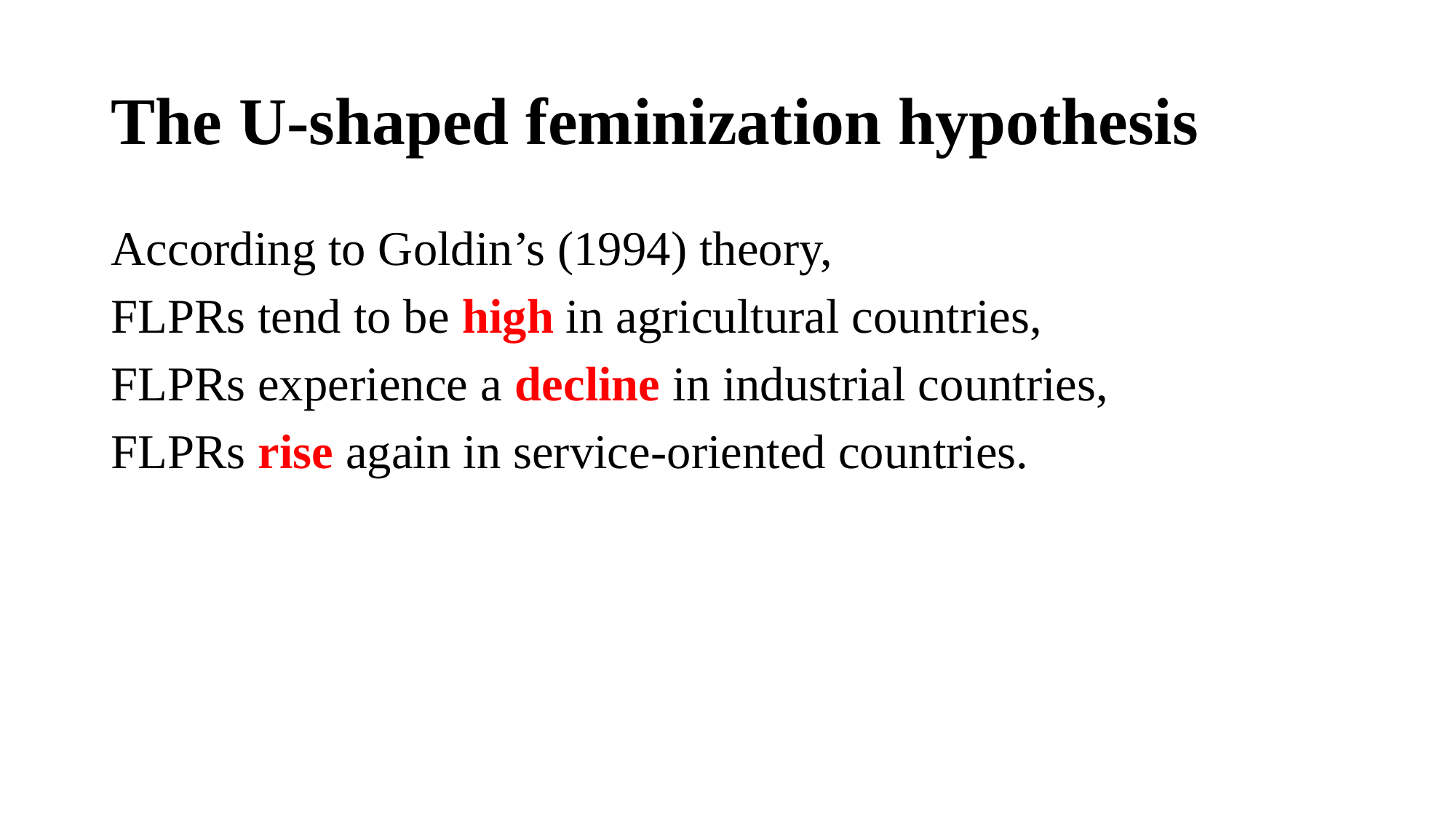

# The U-shaped feminization hypothesis
According to Goldin’s (1994) theory,
FLPRs tend to be high in agricultural countries,
FLPRs experience a decline in industrial countries,
FLPRs rise again in service-oriented countries.